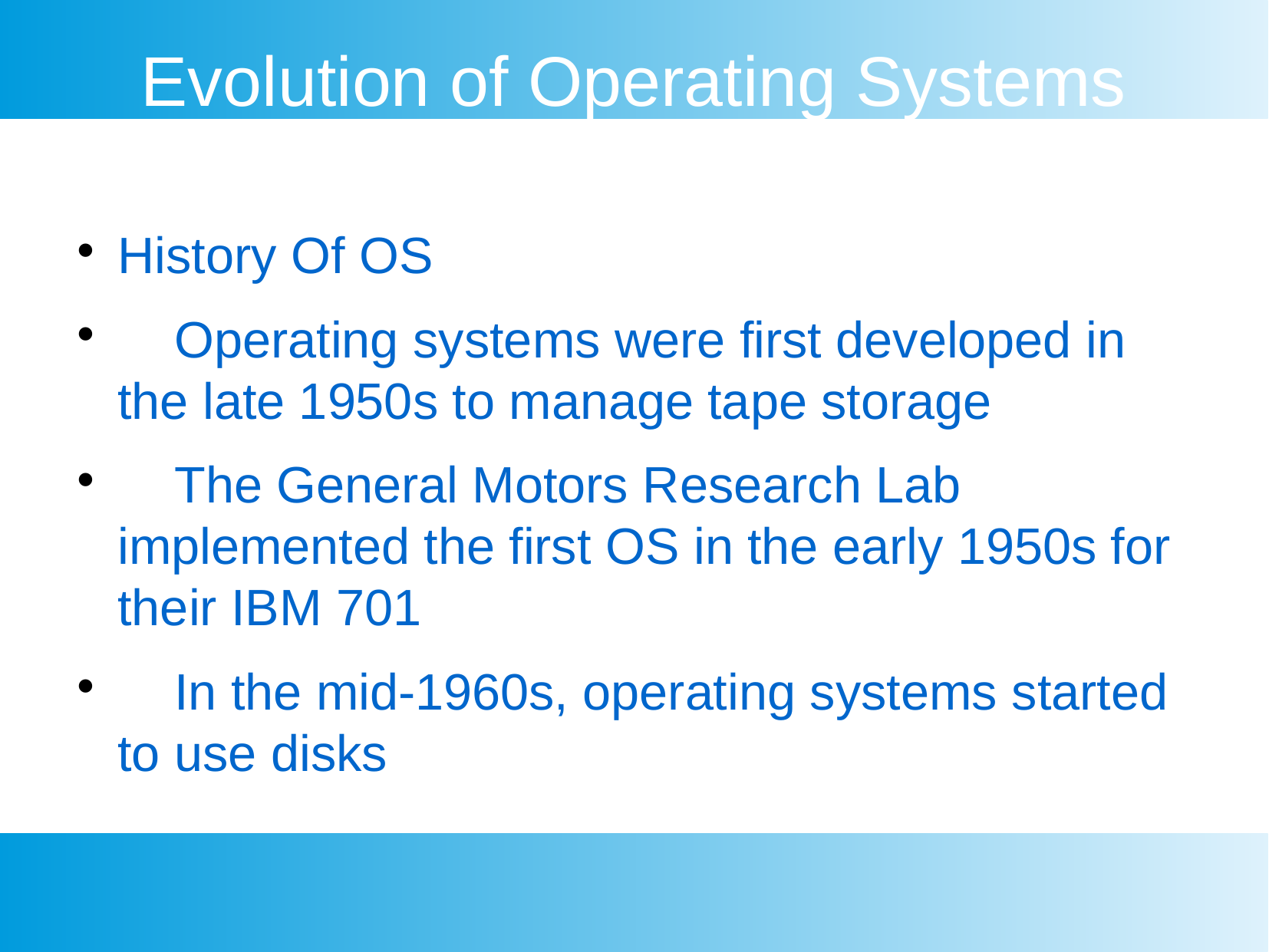

Evolution of Operating Systems
History Of OS
    Operating systems were first developed in the late 1950s to manage tape storage
    The General Motors Research Lab implemented the first OS in the early 1950s for their IBM 701
    In the mid-1960s, operating systems started to use disks